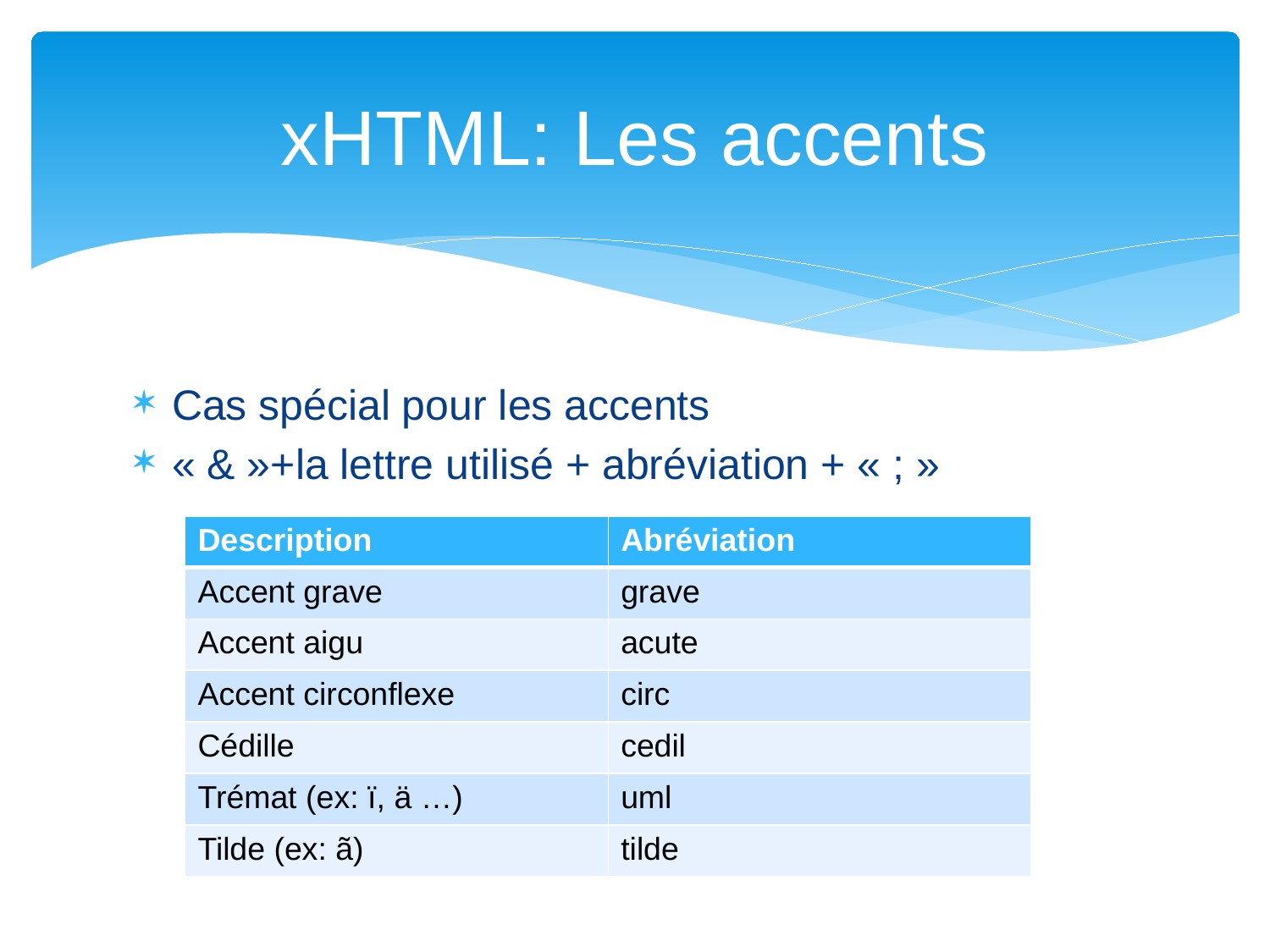

# xHTML: Les accents
Cas spécial pour les accents
« & »+la lettre utilisé + abréviation + « ; »

| Description | Abréviation |
| --- | --- |
| Accent grave | grave |
| Accent aigu | acute |
| Accent circonflexe | circ |
| Cédille | cedil |
| Trémat (ex: ï, ä …) | uml |
| Tilde (ex: ã) | tilde |